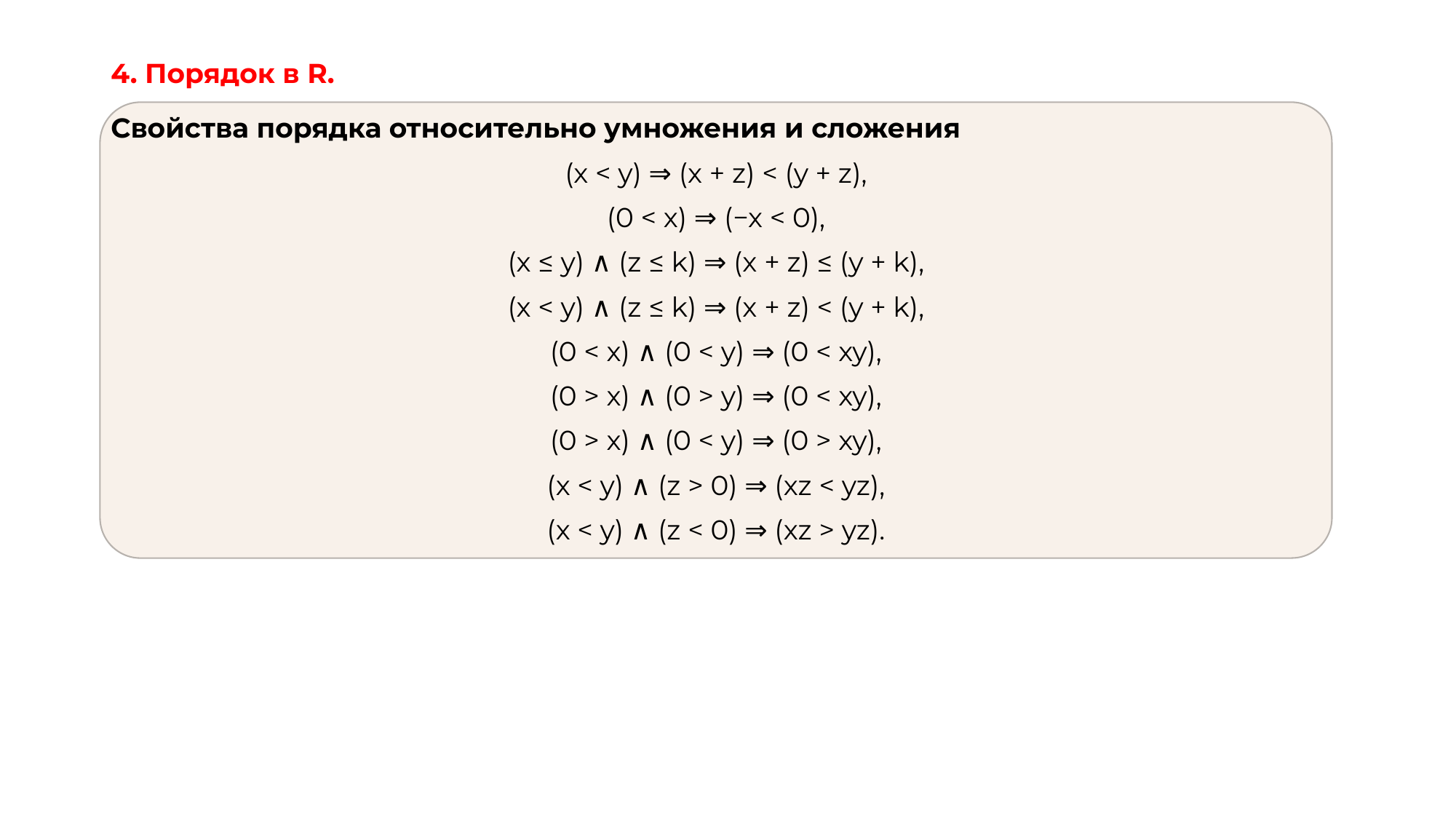

# 4. Порядок в R.
Cвойства порядка относительно умножения и сложения
(x < y) ⇒ (x + z) < (y + z),
(0 < x) ⇒ (−x < 0),
(x ≤ y) ∧ (z ≤ k) ⇒ (x + z) ≤ (y + k),
(x < y) ∧ (z ≤ k) ⇒ (x + z) < (y + k),
(0 < x) ∧ (0 < y) ⇒ (0 < xy),
(0 > x) ∧ (0 > y) ⇒ (0 < xy),
(0 > x) ∧ (0 < y) ⇒ (0 > xy),
(x < y) ∧ (z > 0) ⇒ (xz < yz),
(x < y) ∧ (z < 0) ⇒ (xz > yz).